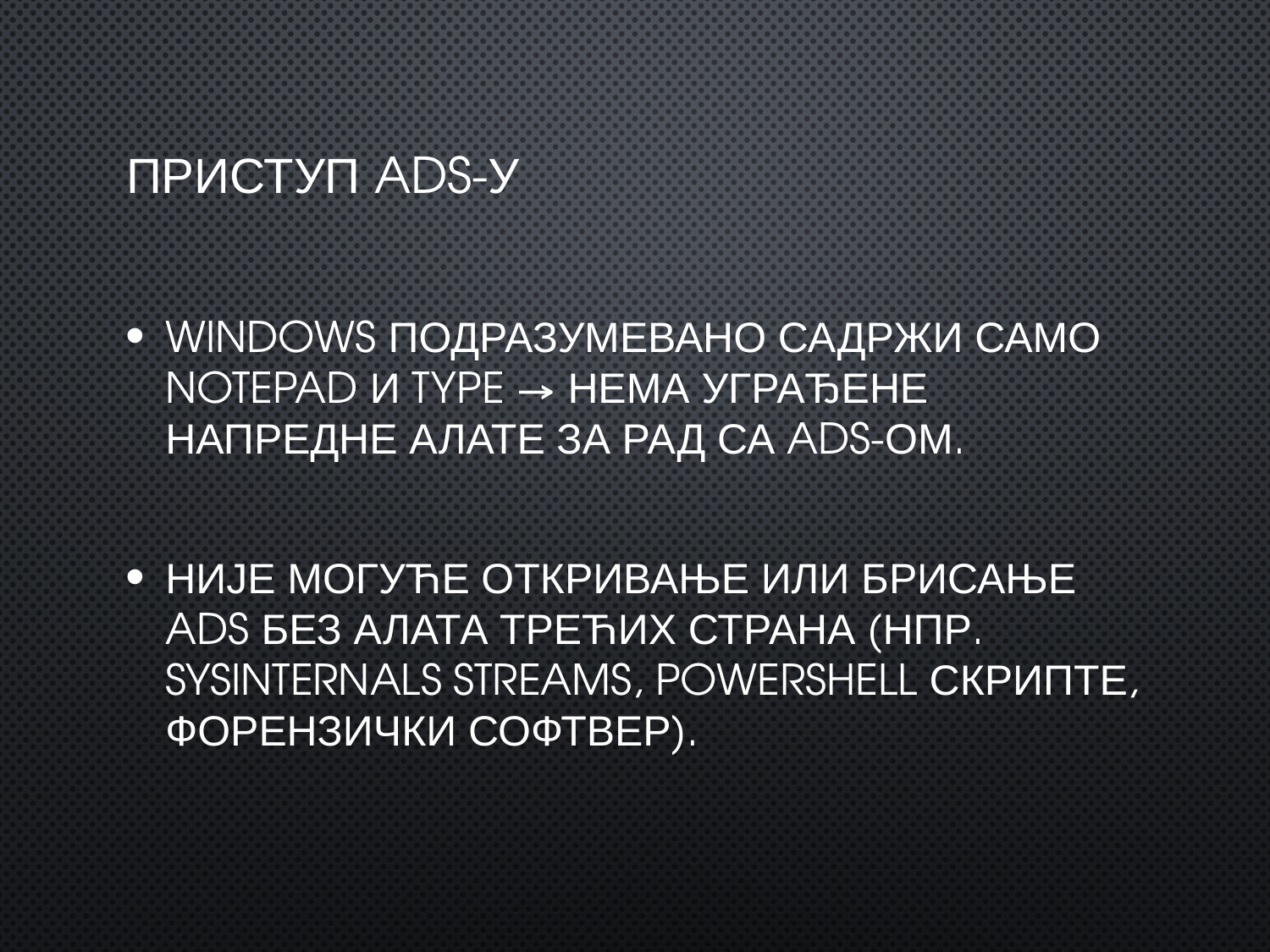

# Приступ ADS-у
Windows подразумевано садржи само Notepad и Type → нема уграђене напредне алате за рад са ADS-ом.

Није могуће откривање или брисање ADS без алата трећих страна (нпр. Sysinternals Streams, PowerShell скрипте, форензички софтвер).